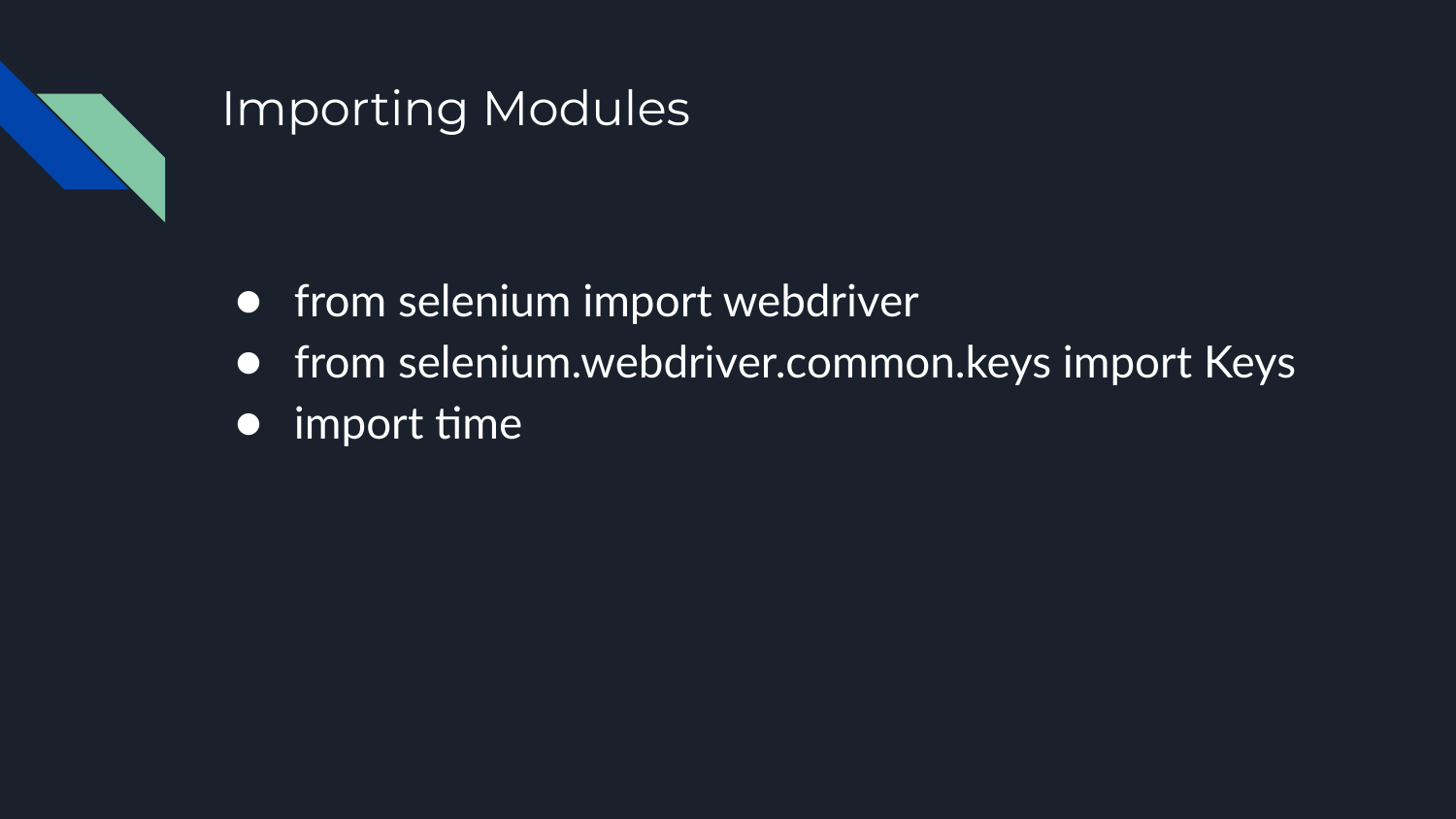

# Importing Modules
from selenium import webdriver
from selenium.webdriver.common.keys import Keys
import time